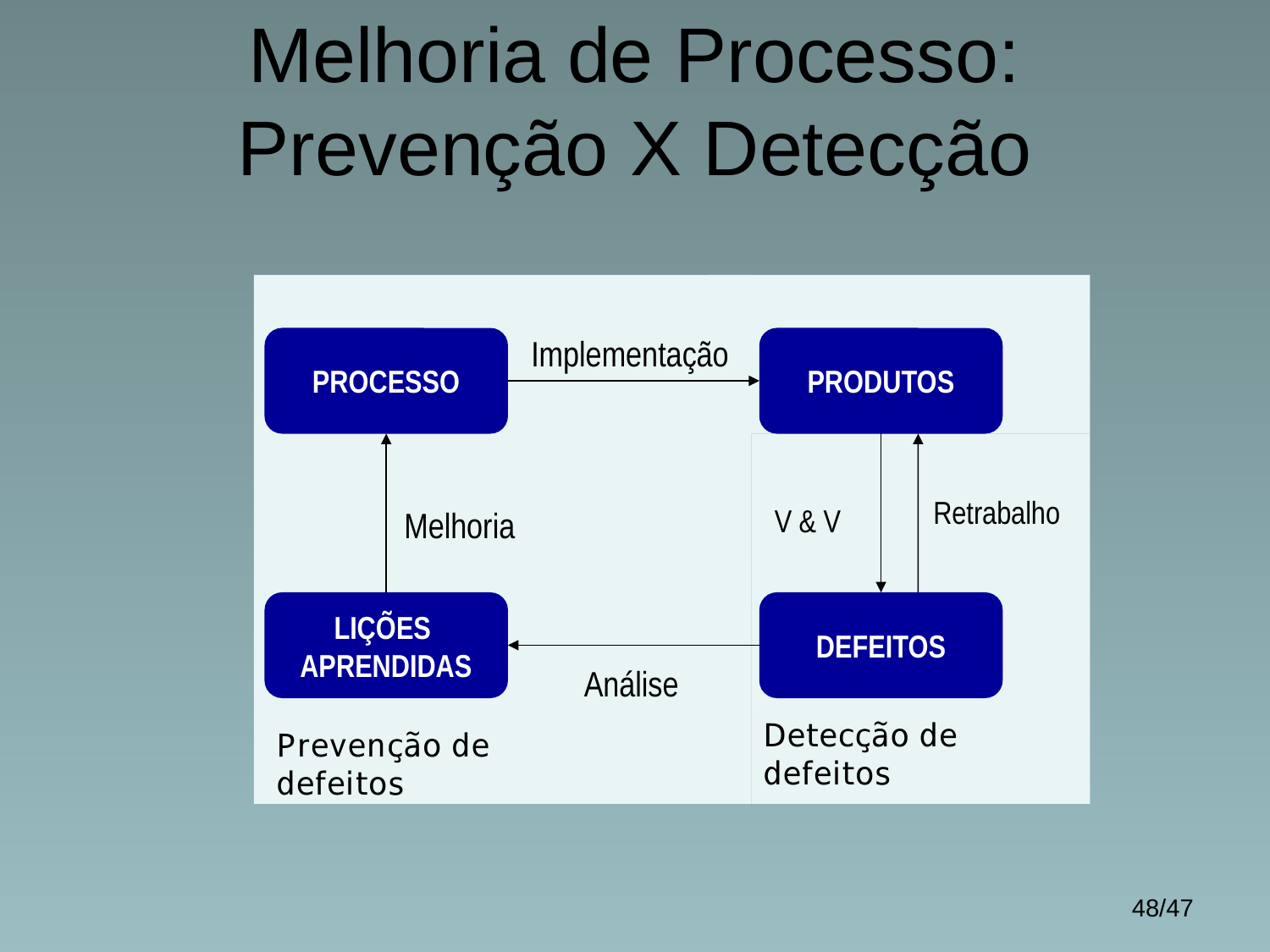

# Melhoria de Processo: Prevenção X Detecção

Implementação
PROCESSO
PRODUTOS

LIÇÕES
APRENDIDAS
DEFEITOS

Retrabalho
V & V
Melhoria
Análise
Detecção de defeitos
Prevenção de defeitos
48/47